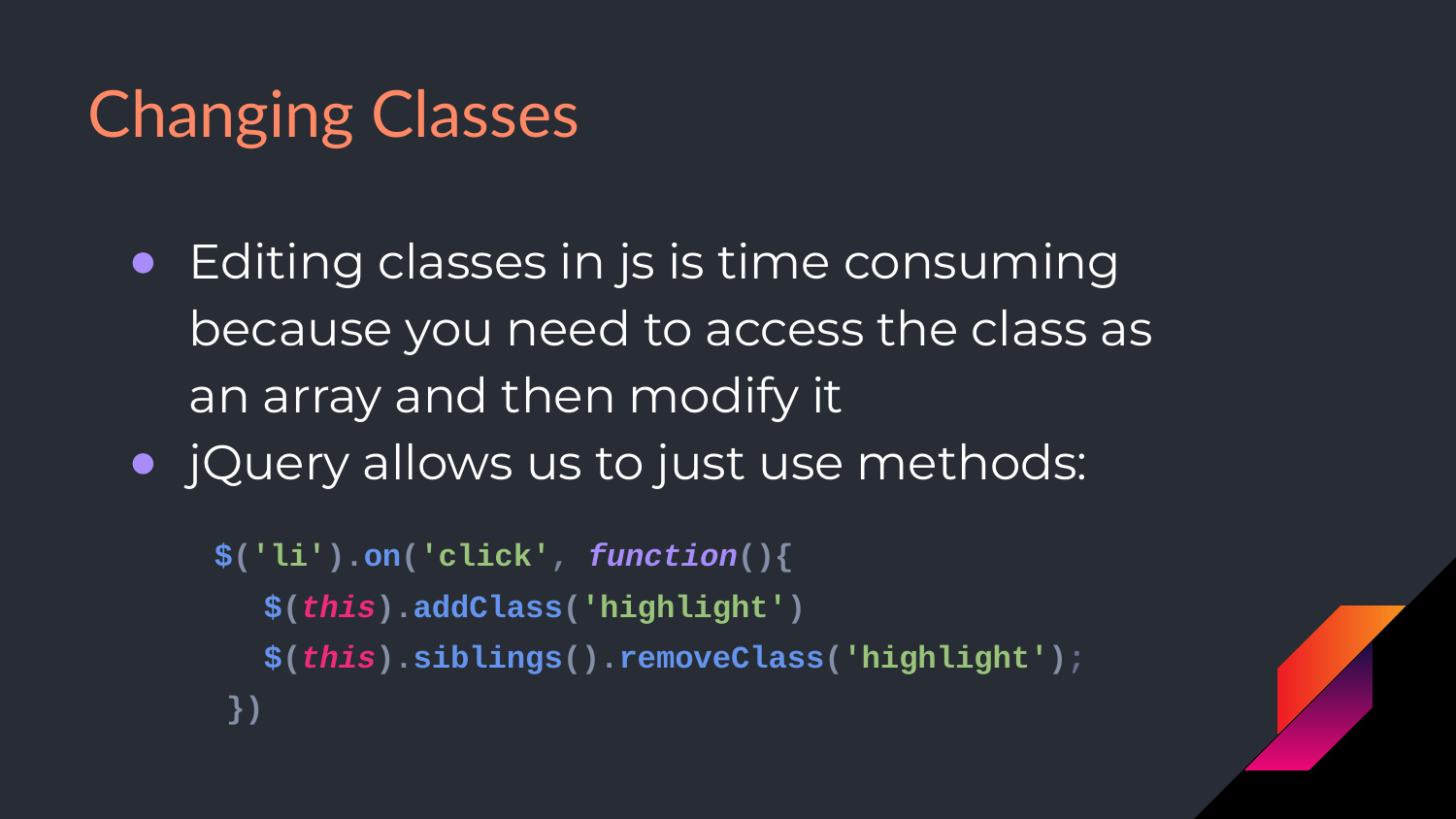

# Changing Classes
Editing classes in js is time consuming because you need to access the class as an array and then modify it
jQuery allows us to just use methods:
  $('li').on('click', function(){
    $(this).addClass('highlight')
    $(this).siblings().removeClass('highlight');
  })